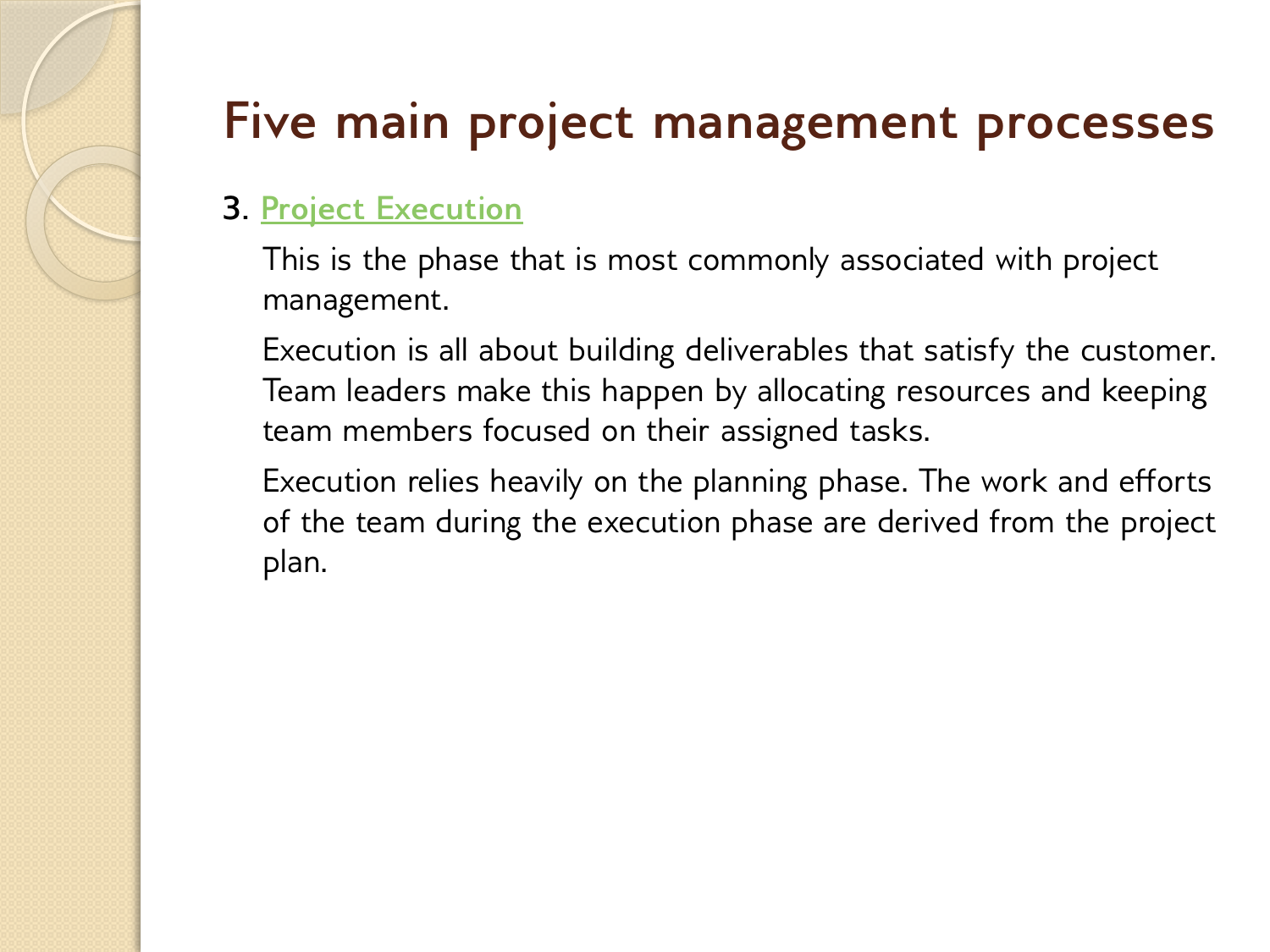

# Five main project management processes
3. Project Execution
    This is the phase that is most commonly associated with project management.
    Execution is all about building deliverables that satisfy the customer. Team leaders make this happen by allocating resources and keeping team members focused on their assigned tasks.
    Execution relies heavily on the planning phase. The work and efforts of the team during the execution phase are derived from the project plan.